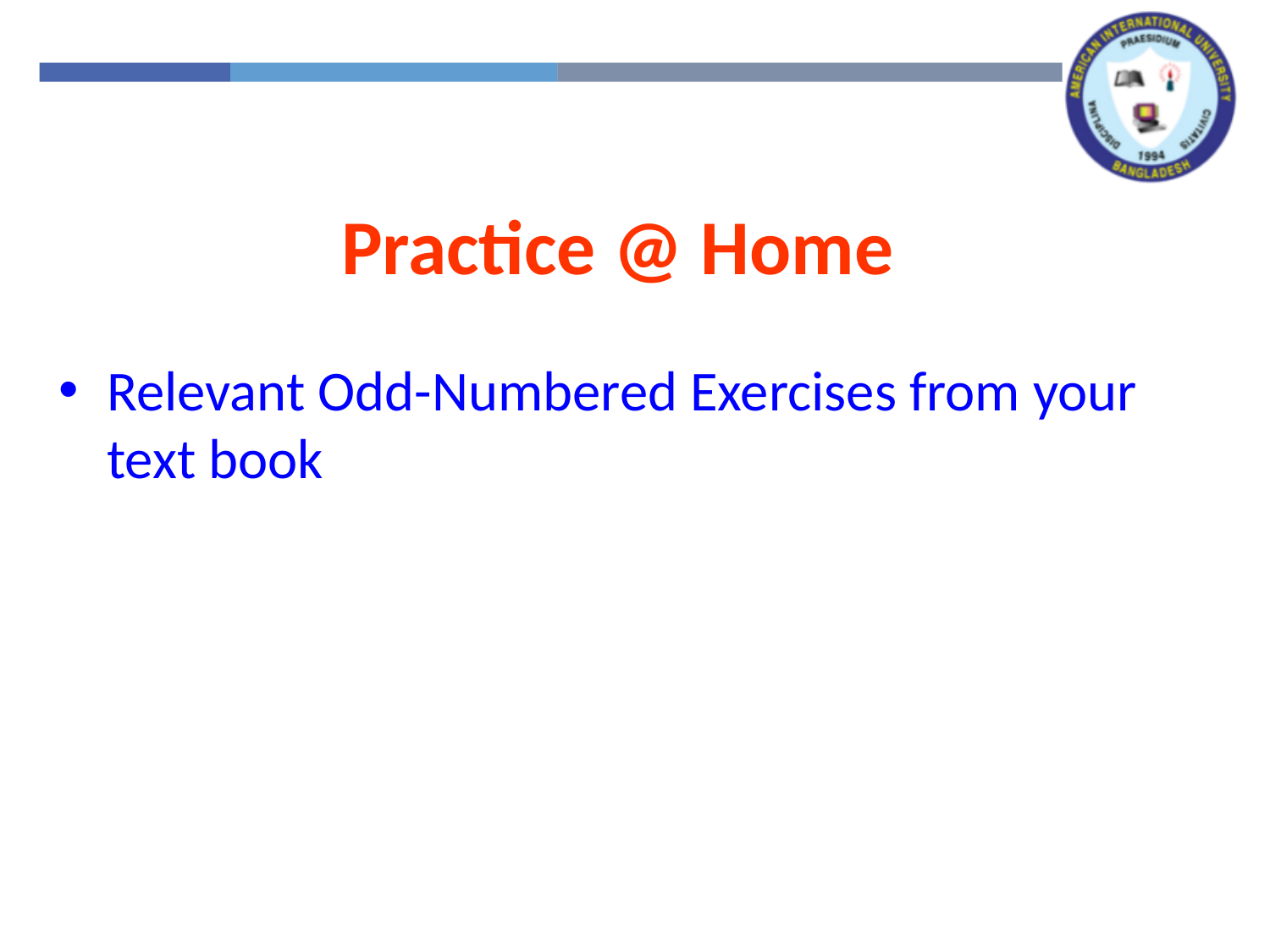

Practice @ Home
Relevant Odd-Numbered Exercises from your text book